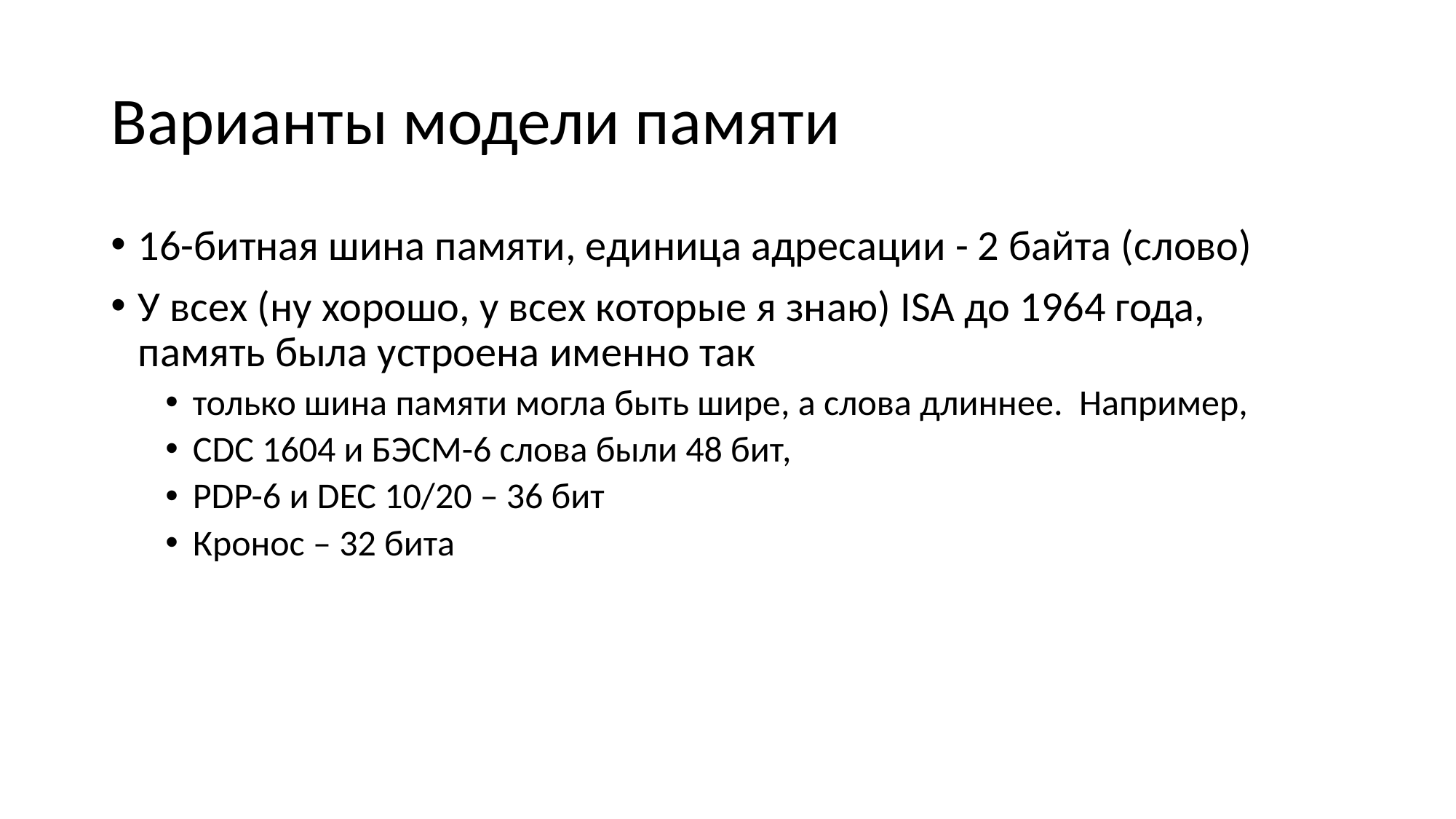

# Варианты модели памяти
16-битная шина памяти, единица адресации - 2 байта (слово)
У всех (ну хорошо, у всех которые я знаю) ISA до 1964 года,
память была устроена именно так
только шина памяти могла быть шире, а слова длиннее.  Например,
CDC 1604 и БЭСМ-6 слова были 48 бит,
PDP-6 и DEC 10/20 – 36 бит
Кронос – 32 бита